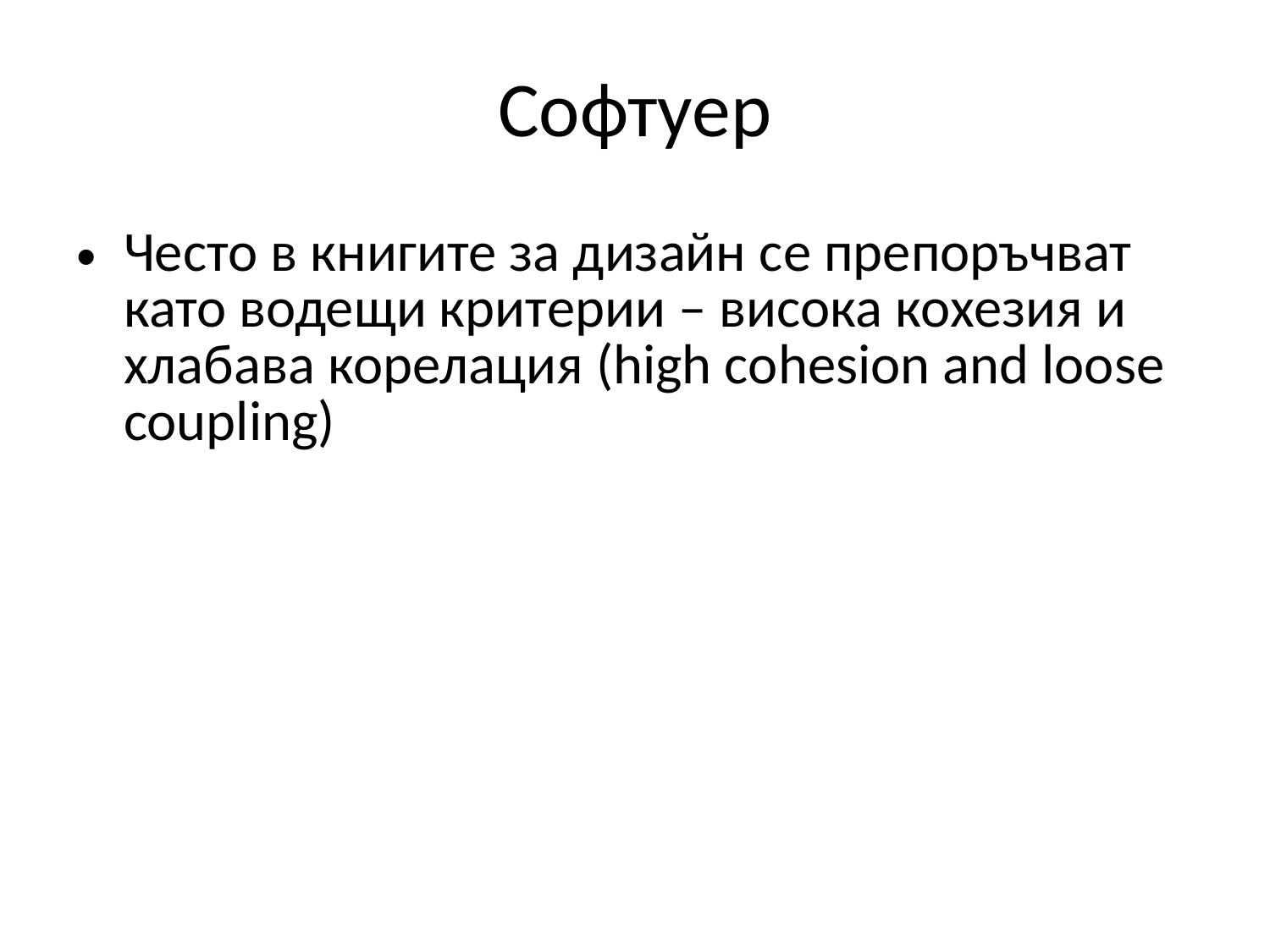

Софтуер
Често в книгите за дизайн се препоръчват като водещи критерии – висока кохезия и хлабава корелация (high cohesion and loose coupling)